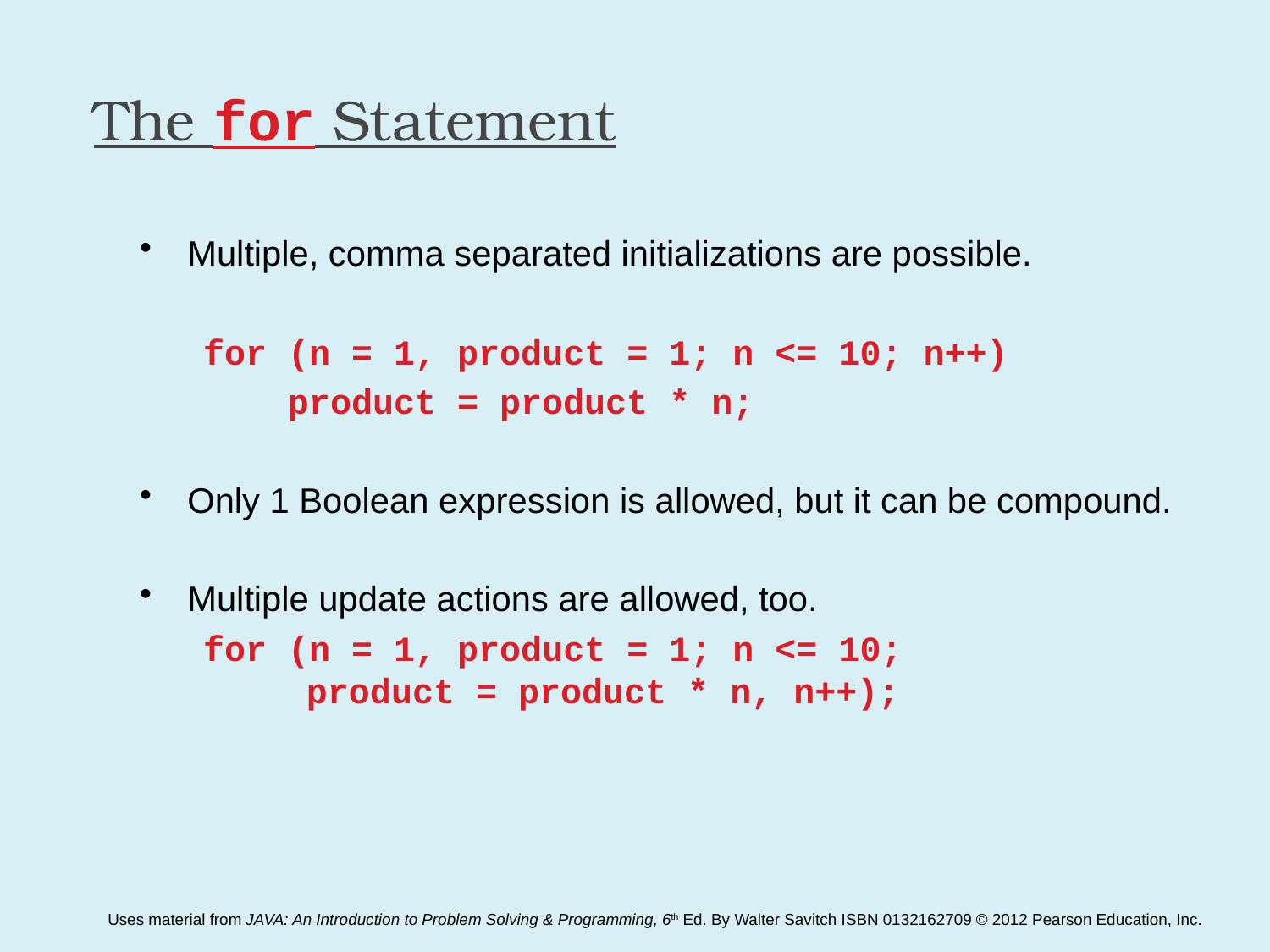

The for Statement
Multiple, comma separated initializations are possible.

for (n = 1, product = 1; n <= 10; n++)
    product = product * n;

Only 1 Boolean expression is allowed, but it can be compound.

Multiple update actions are allowed, too.
for (n = 1, product = 1; n <= 10;
   product = product * n, n++);